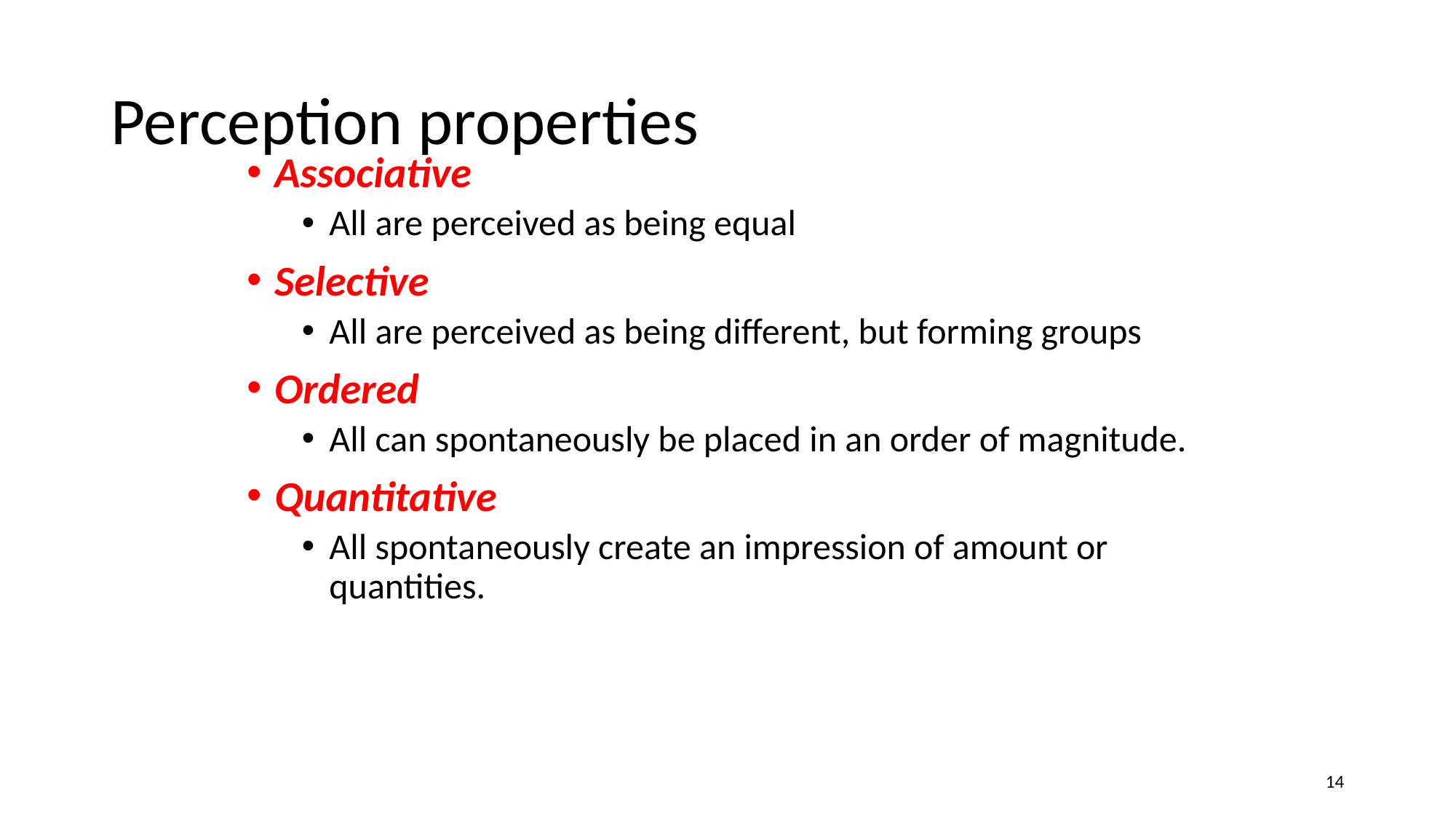

# Perception properties
Associative
All are perceived as being equal
Selective
All are perceived as being different, but forming groups
Ordered
All can spontaneously be placed in an order of magnitude.
Quantitative
All spontaneously create an impression of amount or quantities.
14